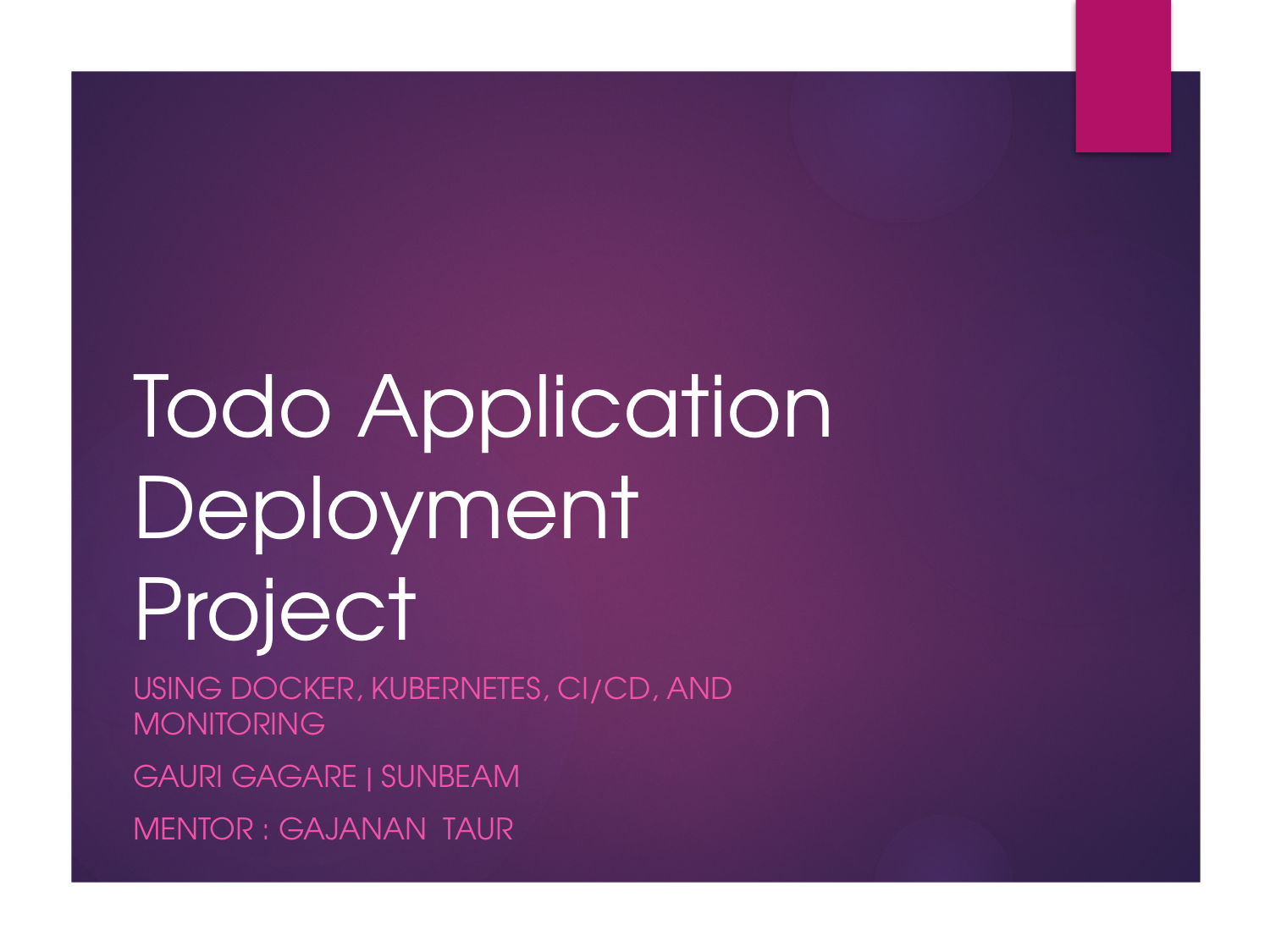

# Todo Application Deployment Project
Using Docker, Kubernetes, CI/CD, and Monitoring
Gauri Gagare | sunbeam
Mentor : Gajanan  taur